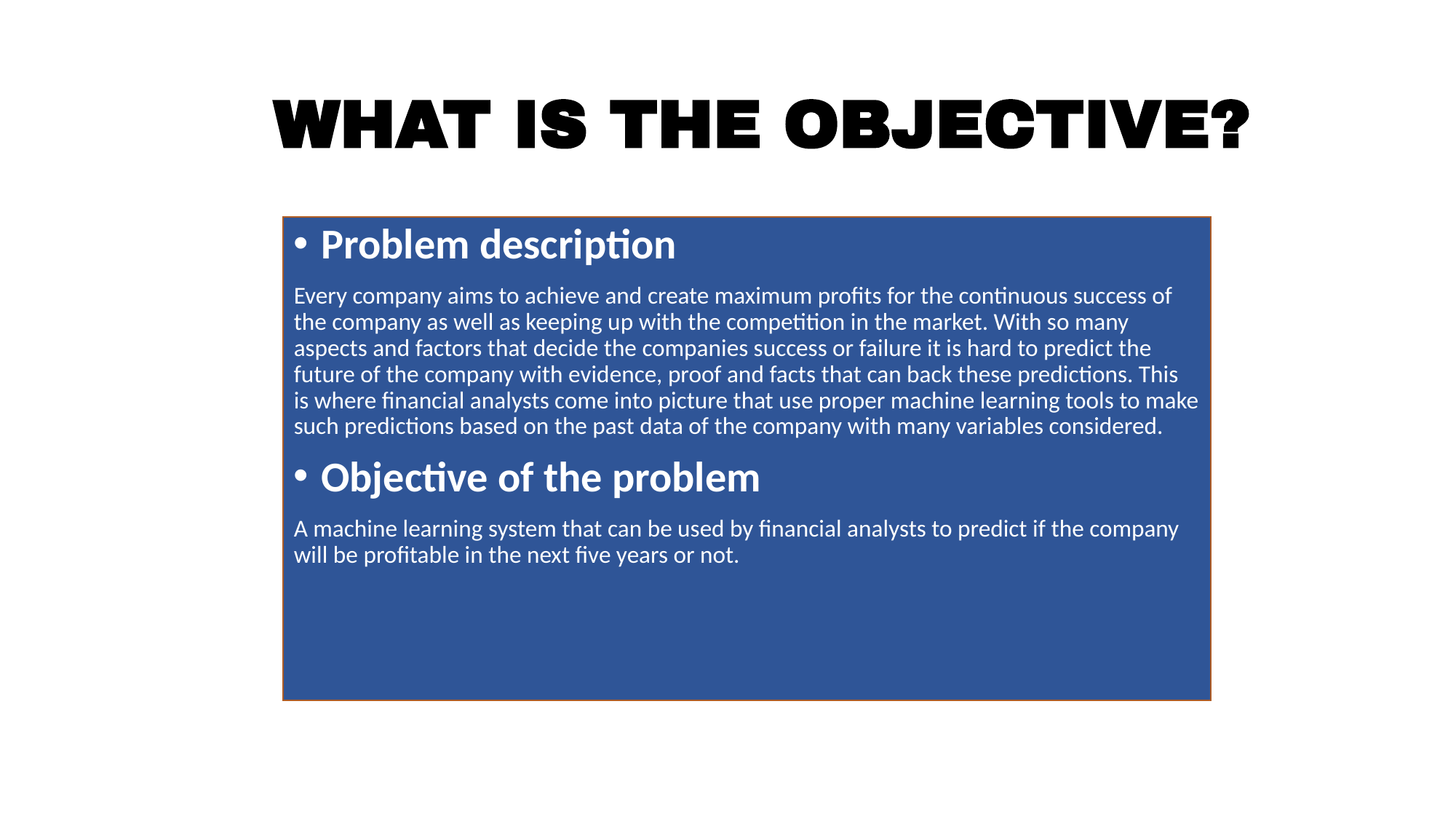

WHAT IS THE OBJECTIVE?
Problem description
Every company aims to achieve and create maximum profits for the continuous success of the company as well as keeping up with the competition in the market. With so many aspects and factors that decide the companies success or failure it is hard to predict the future of the company with evidence, proof and facts that can back these predictions. This is where financial analysts come into picture that use proper machine learning tools to make such predictions based on the past data of the company with many variables considered.
Objective of the problem
A machine learning system that can be used by financial analysts to predict if the company will be profitable in the next five years or not.